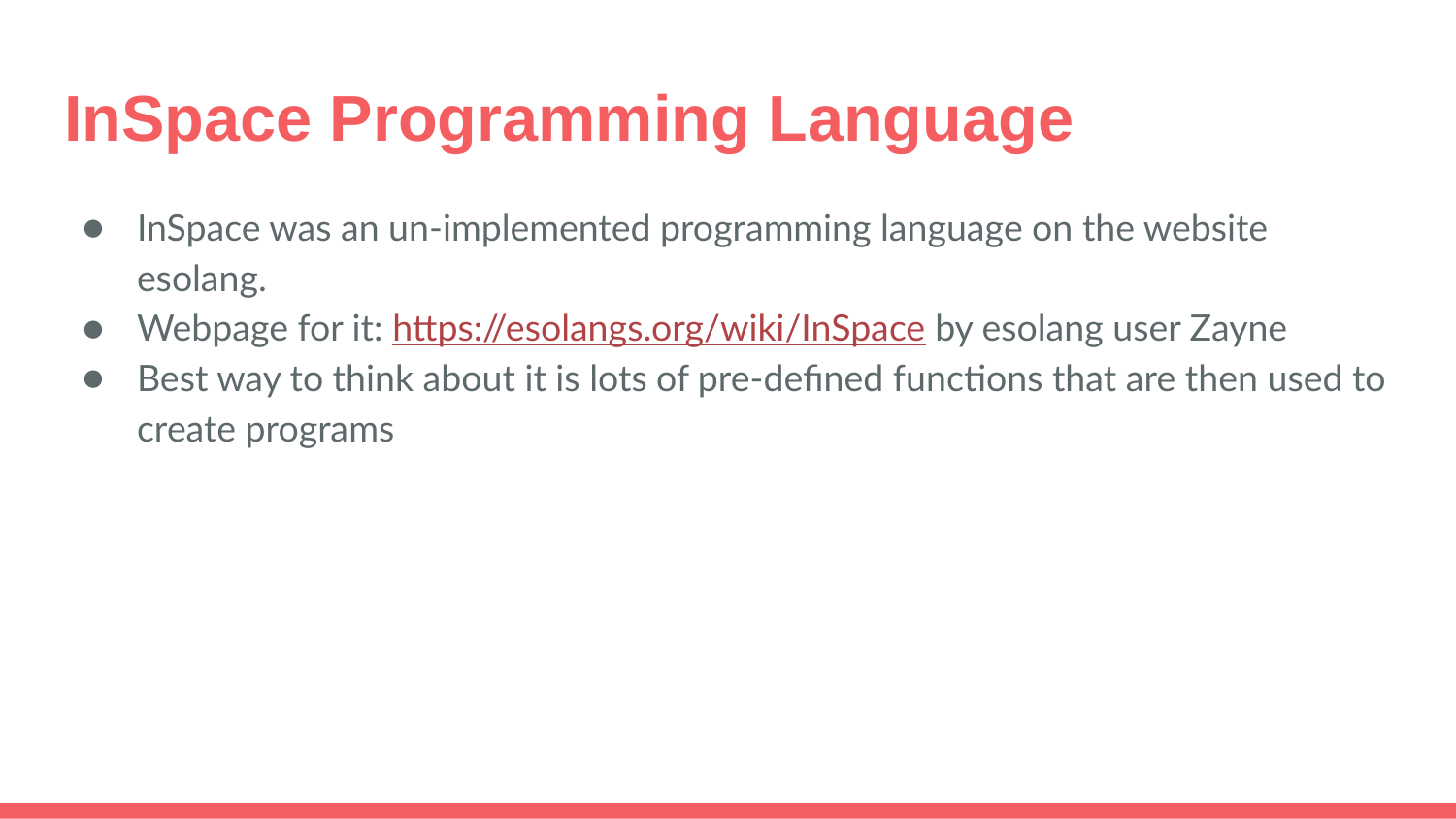

# InSpace Programming Language
InSpace was an un-implemented programming language on the website esolang.
Webpage for it: https://esolangs.org/wiki/InSpace by esolang user Zayne
Best way to think about it is lots of pre-defined functions that are then used to create programs